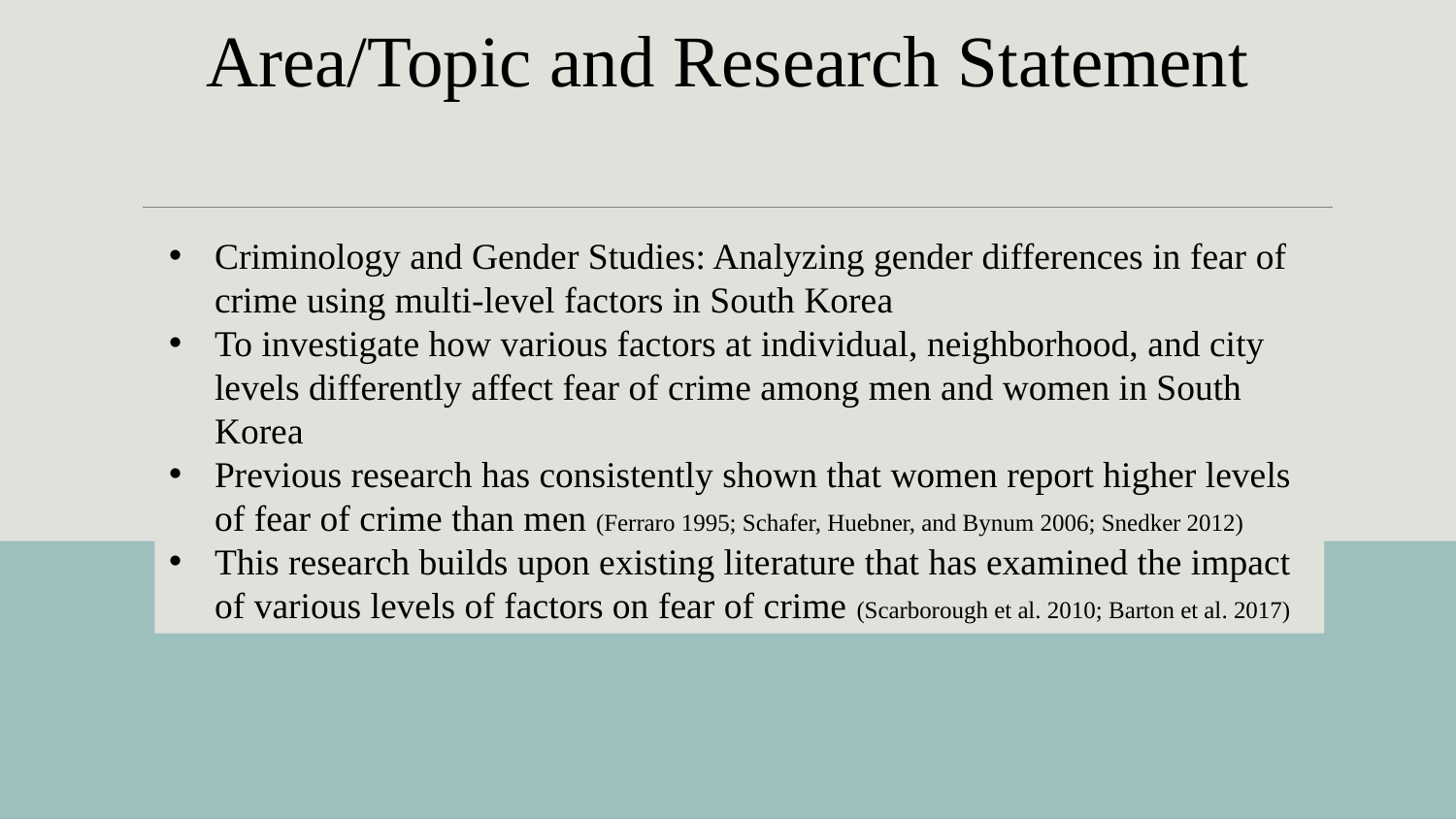

Area/Topic and Research Statement

Criminology and Gender Studies: Analyzing gender differences in fear of crime using multi-level factors in South Korea
To investigate how various factors at individual, neighborhood, and city levels differently affect fear of crime among men and women in South Korea
Previous research has consistently shown that women report higher levels of fear of crime than men (Ferraro 1995; Schafer, Huebner, and Bynum 2006; Snedker 2012)
This research builds upon existing literature that has examined the impact of various levels of factors on fear of crime (Scarborough et al. 2010; Barton et al. 2017)